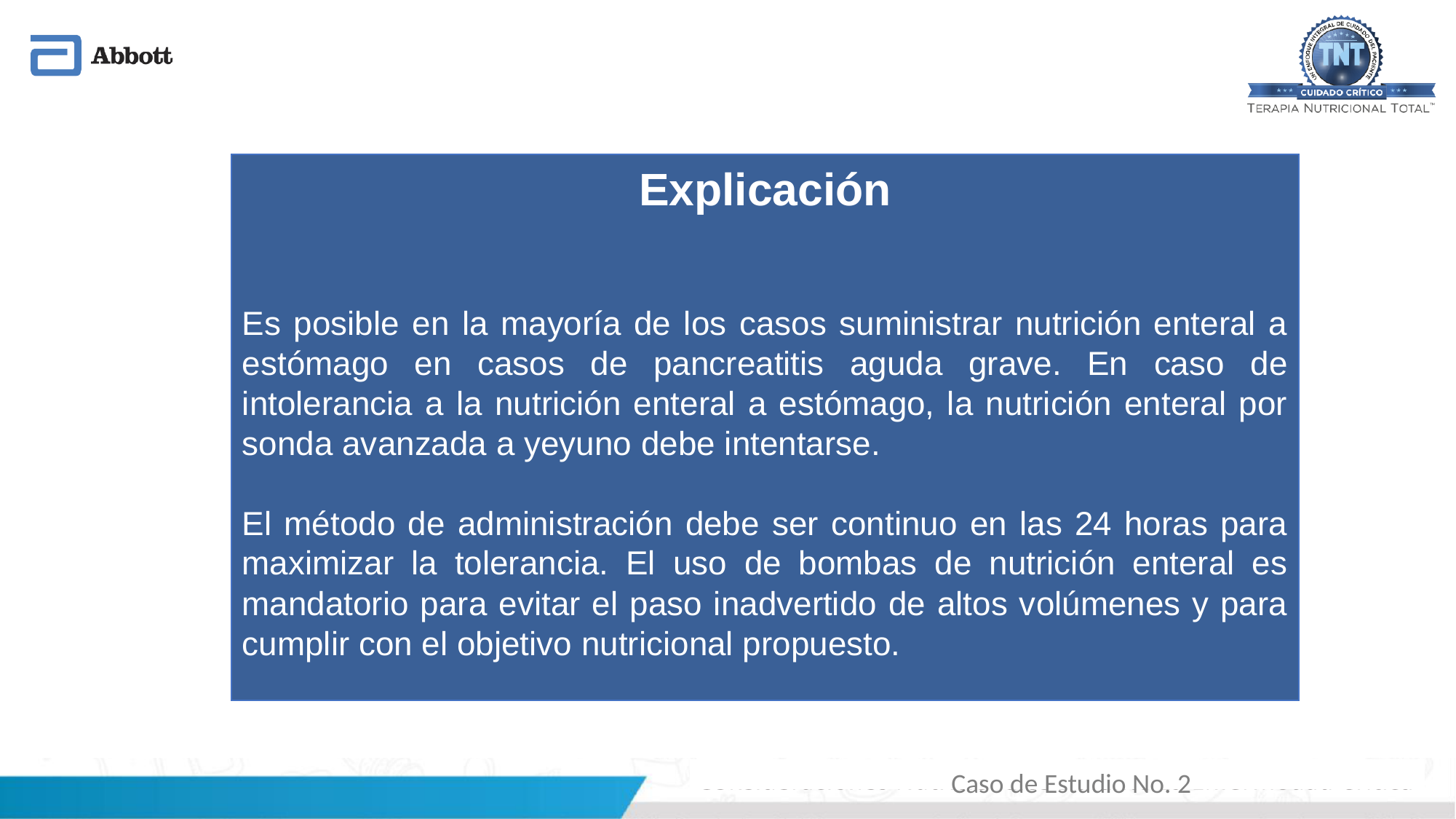

Explicación

Es posible en la mayoría de los casos suministrar nutrición enteral a estómago en casos de pancreatitis aguda grave. En caso de intolerancia a la nutrición enteral a estómago, la nutrición enteral por sonda avanzada a yeyuno debe intentarse.

El método de administración debe ser continuo en las 24 horas para maximizar la tolerancia. El uso de bombas de nutrición enteral es mandatorio para evitar el paso inadvertido de altos volúmenes y para cumplir con el objetivo nutricional propuesto.